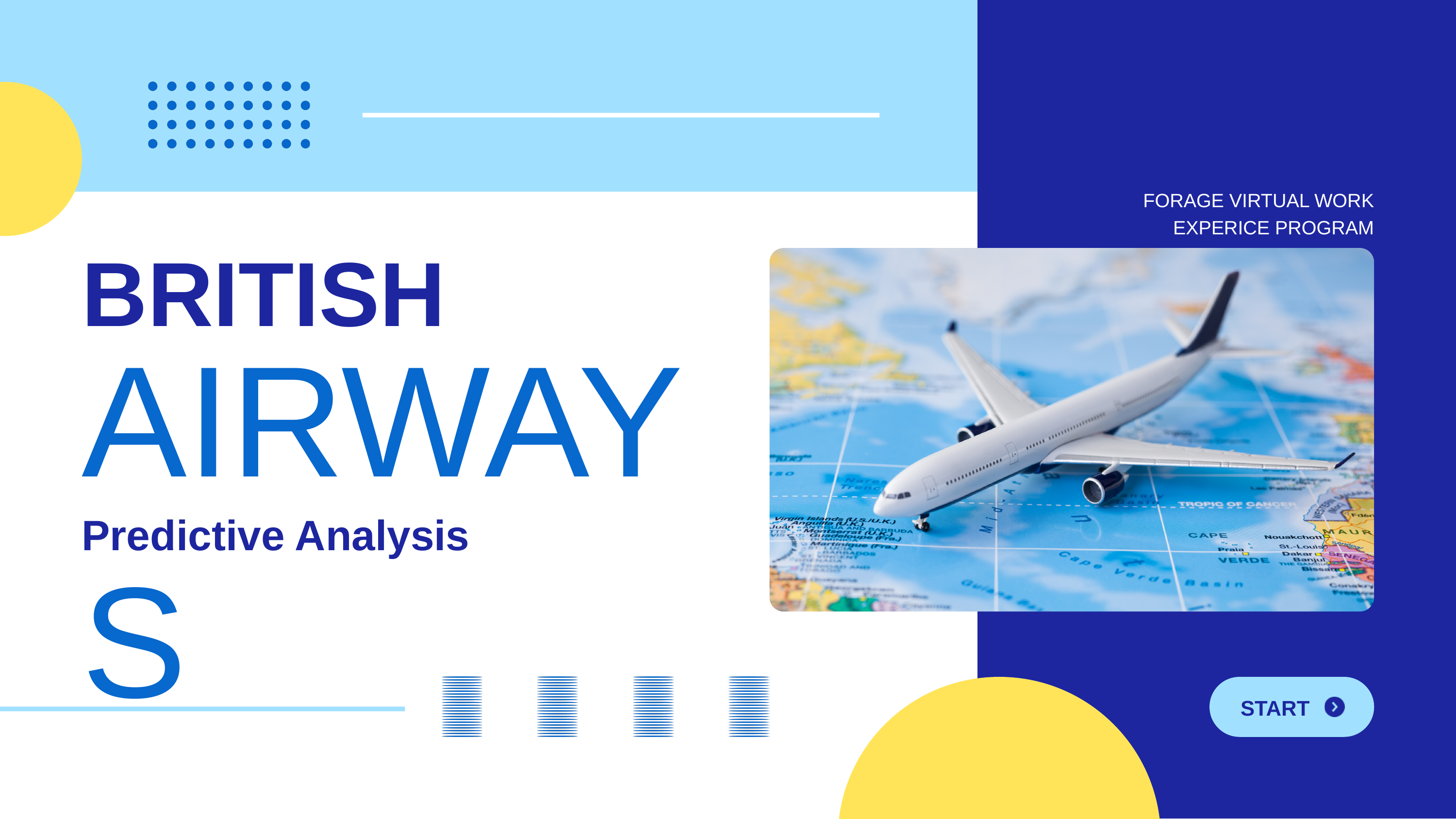

FORAGE VIRTUAL WORK EXPERICE PROGRAM
BRITISH

AIRWAYS
Predictive Analysis

START